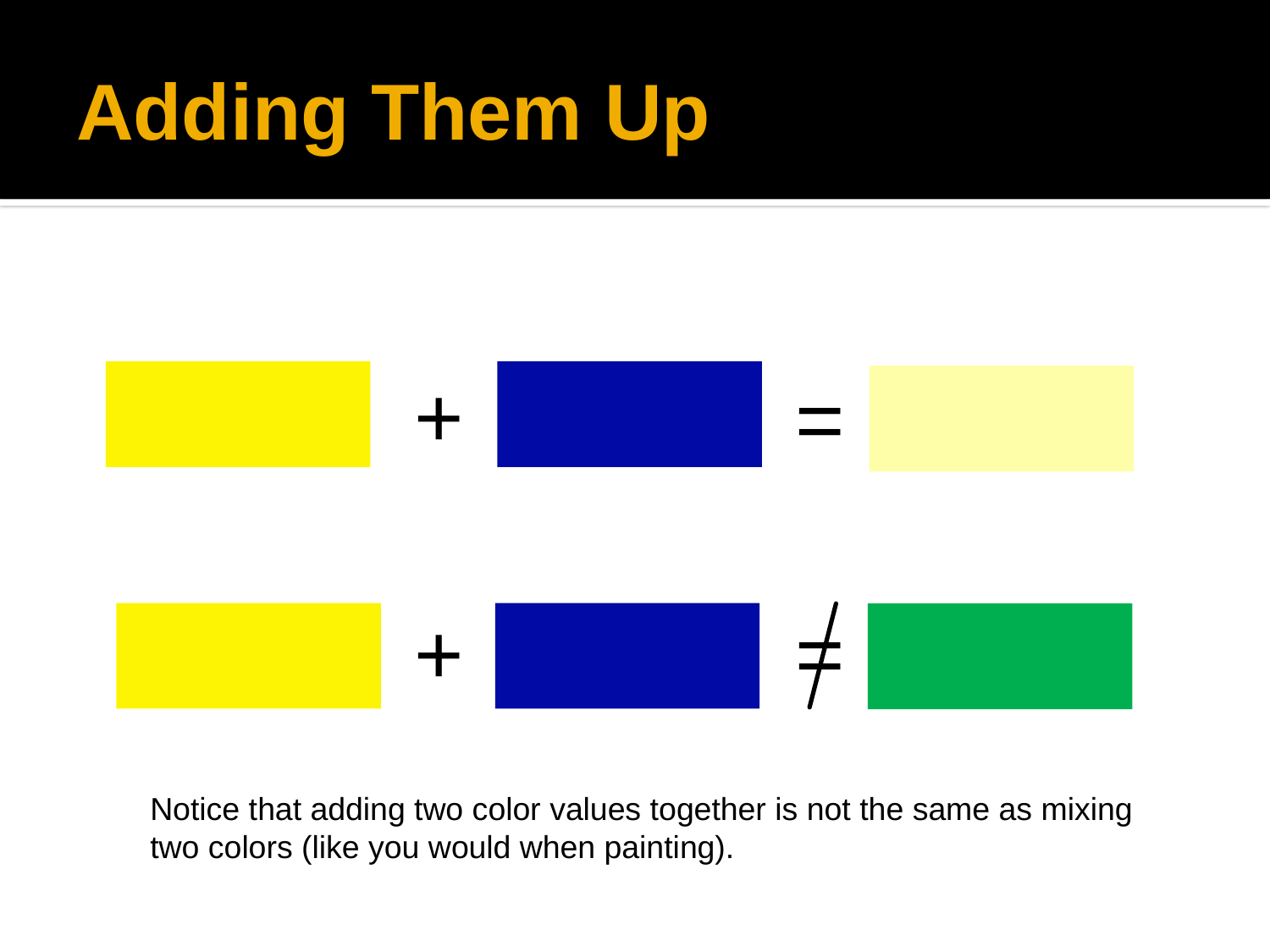

# Adding Them Up
+
=

=
+

Notice that adding two color values together is not the same as mixing two colors (like you would when painting).